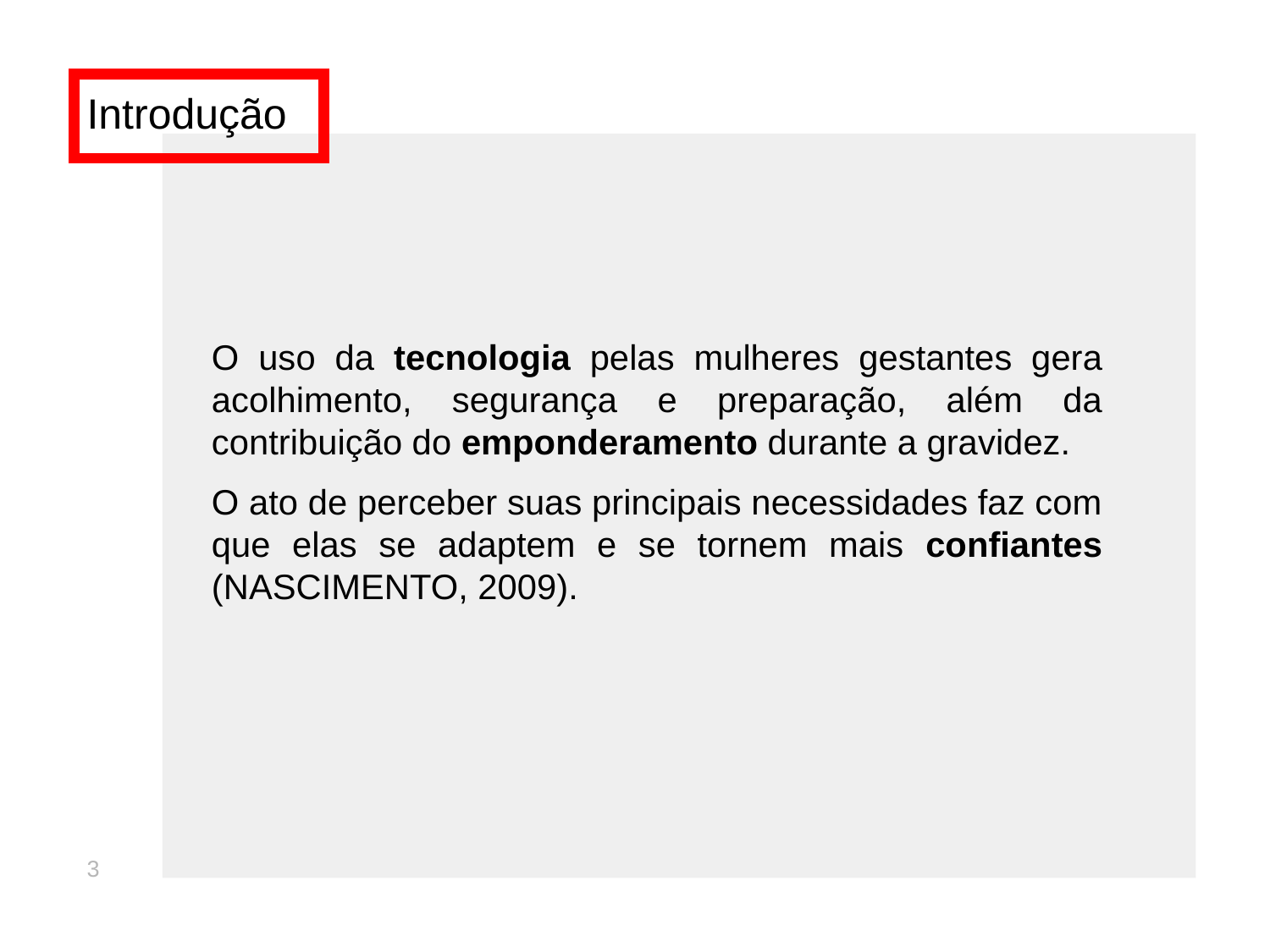

# Introdução
O uso da tecnologia pelas mulheres gestantes gera acolhimento, segurança e preparação, além da contribuição do emponderamento durante a gravidez.
O ato de perceber suas principais necessidades faz com que elas se adaptem e se tornem mais confiantes (NASCIMENTO, 2009).
3